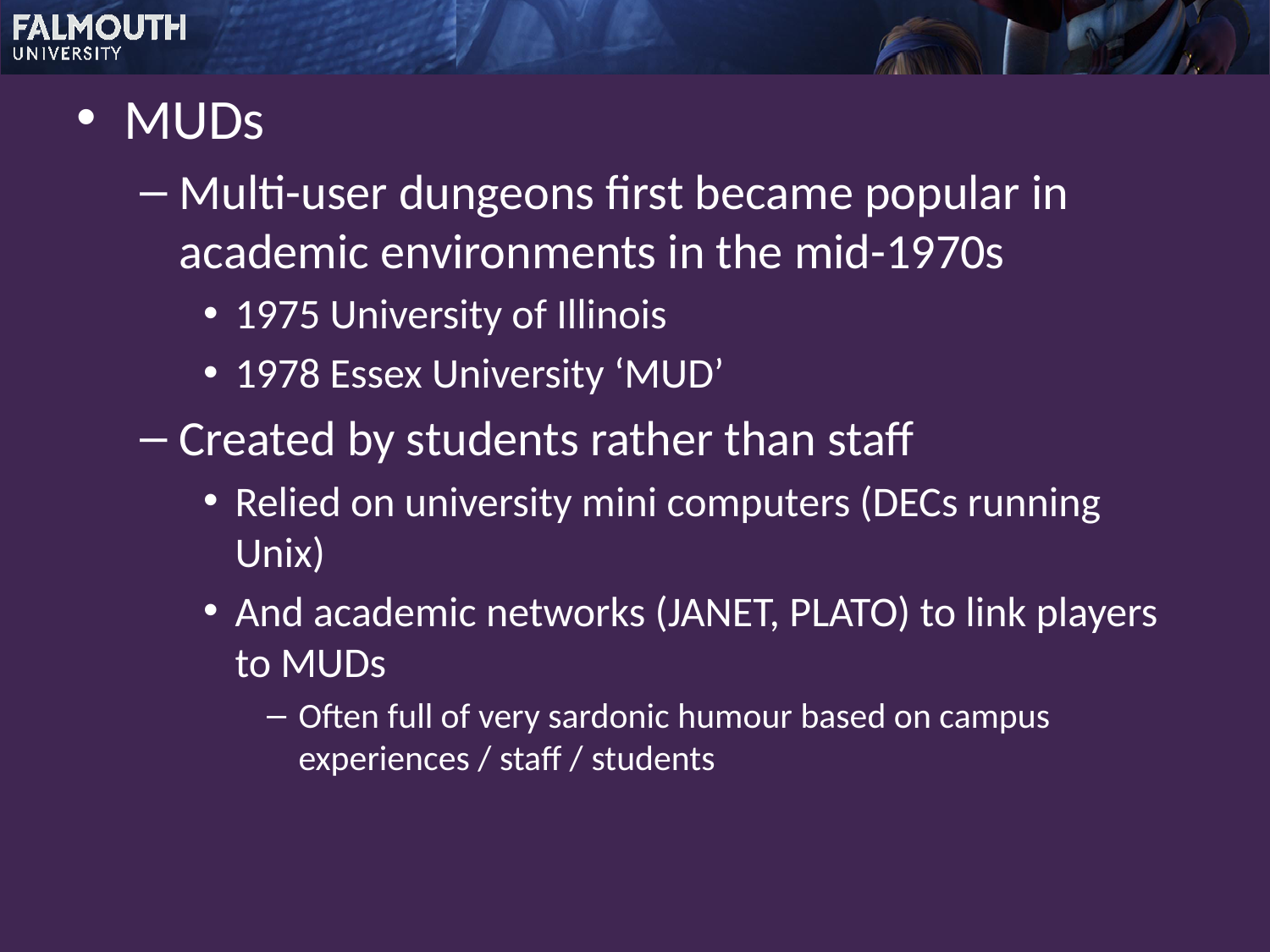

MUDs
Multi-user dungeons first became popular in academic environments in the mid-1970s
1975 University of Illinois
1978 Essex University ‘MUD’
Created by students rather than staff
Relied on university mini computers (DECs running Unix)
And academic networks (JANET, PLATO) to link players to MUDs
Often full of very sardonic humour based on campus experiences / staff / students